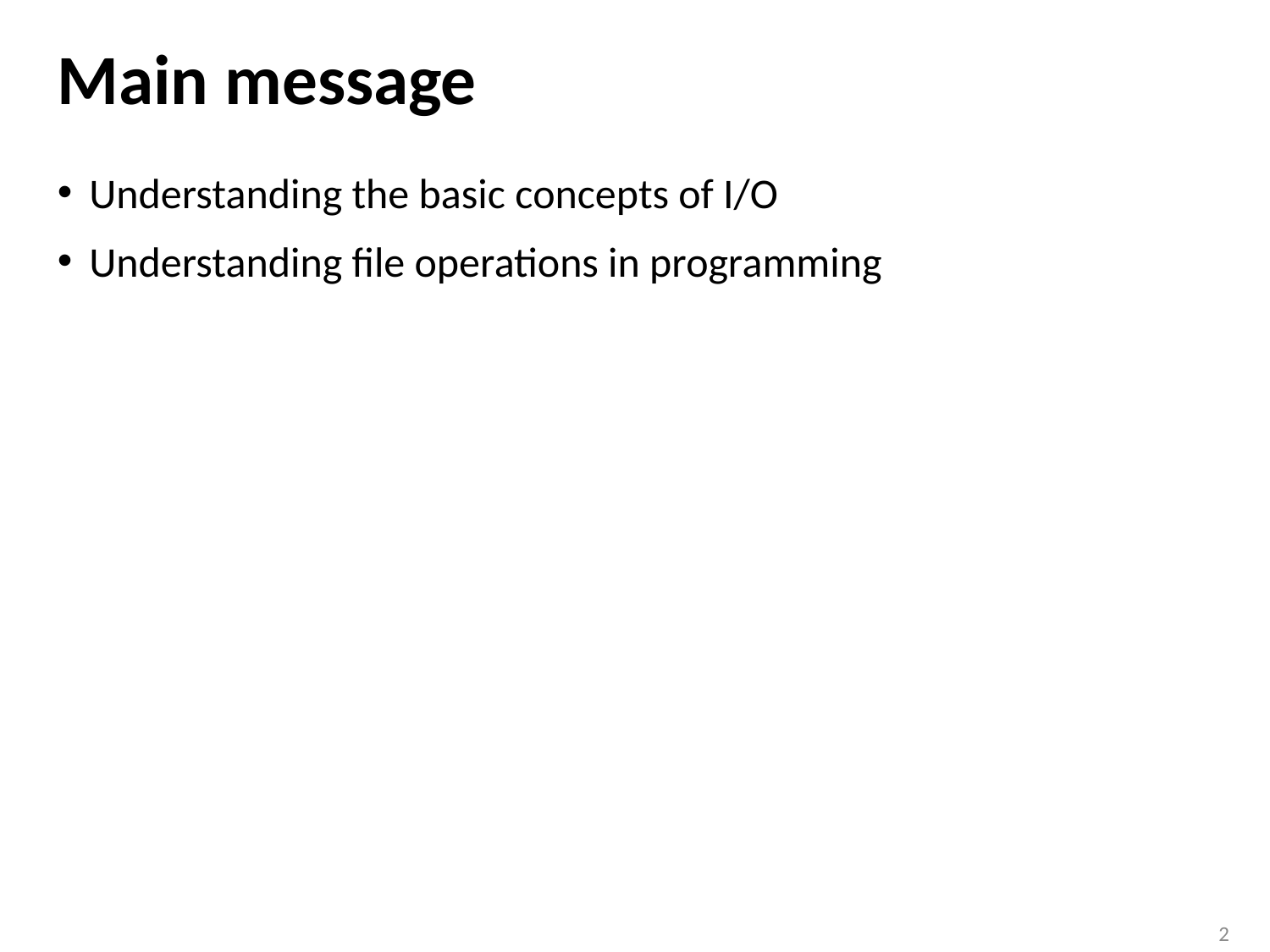

# Main message
Understanding the basic concepts of I/O
Understanding file operations in programming
2